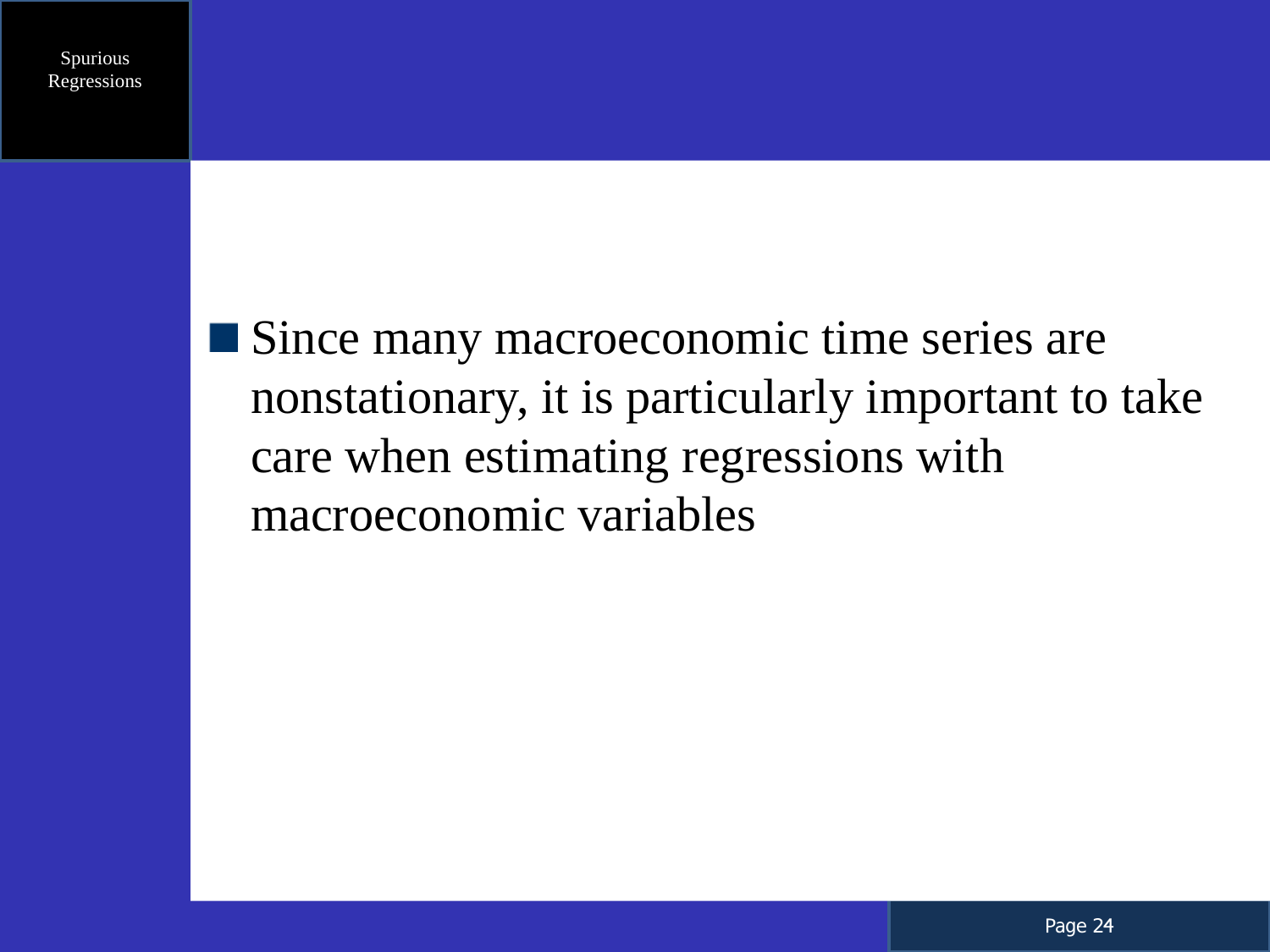

Spurious Regressions

Since many macroeconomic time series are nonstationary, it is particularly important to take care when estimating regressions with macroeconomic variables